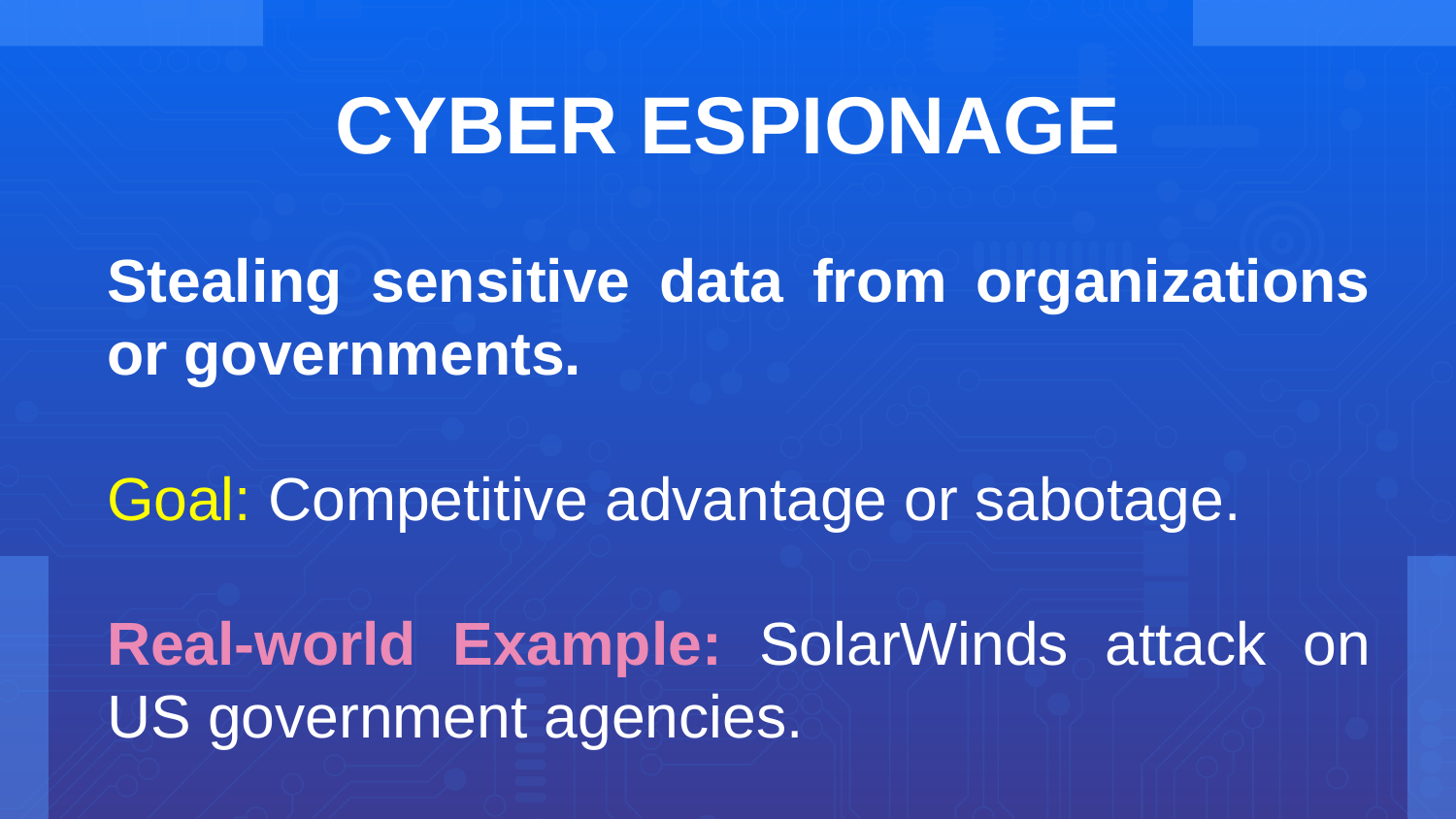

# CYBER ESPIONAGE
Stealing sensitive data from organizations or governments.

Goal: Competitive advantage or sabotage.

Real-world Example: SolarWinds attack on US government agencies.